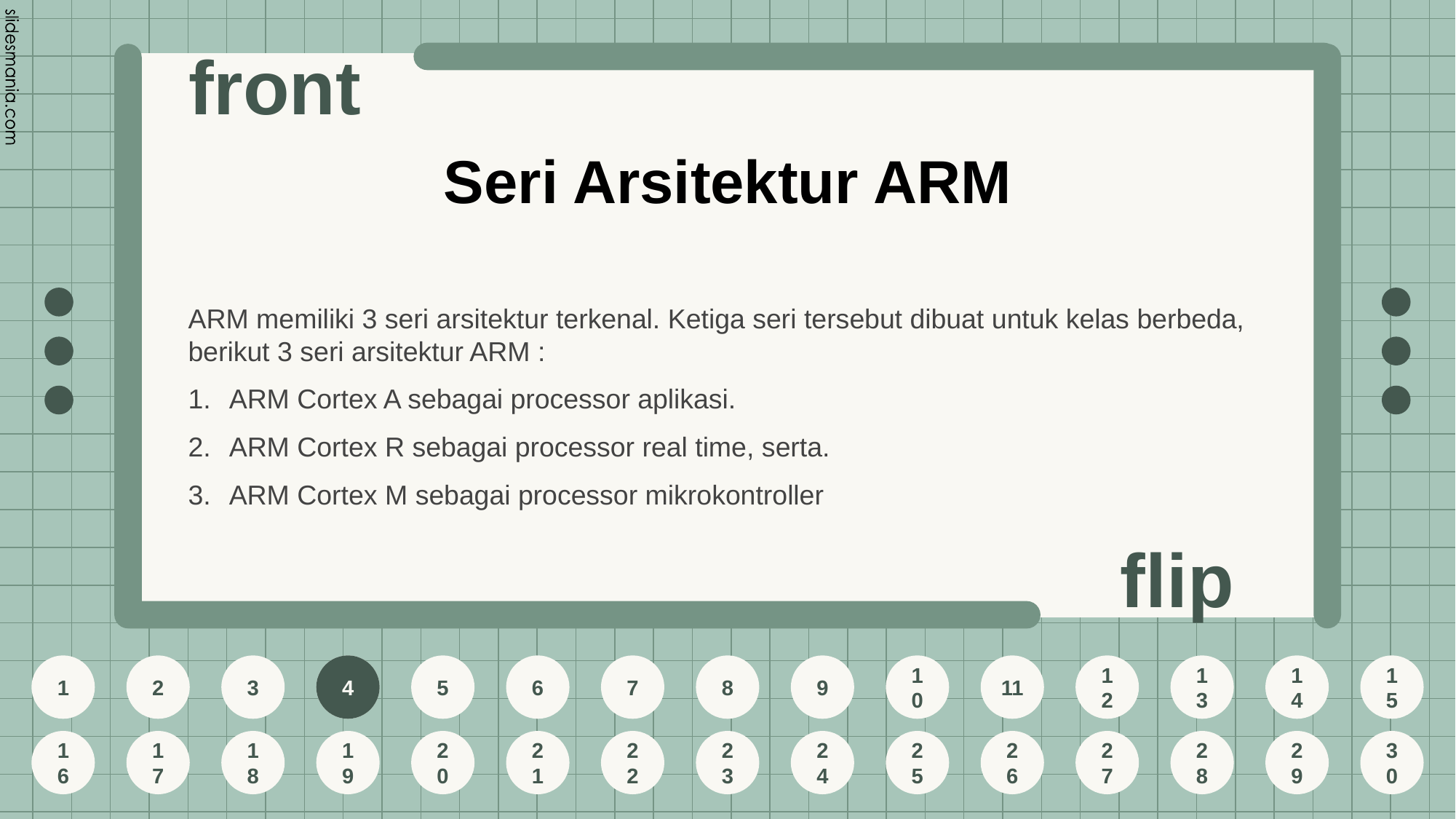

# Seri Arsitektur ARM
ARM memiliki 3 seri arsitektur terkenal. Ketiga seri tersebut dibuat untuk kelas berbeda, berikut 3 seri arsitektur ARM :
ARM Cortex A sebagai processor aplikasi.
ARM Cortex R sebagai processor real time, serta.
ARM Cortex M sebagai processor mikrokontroller

4